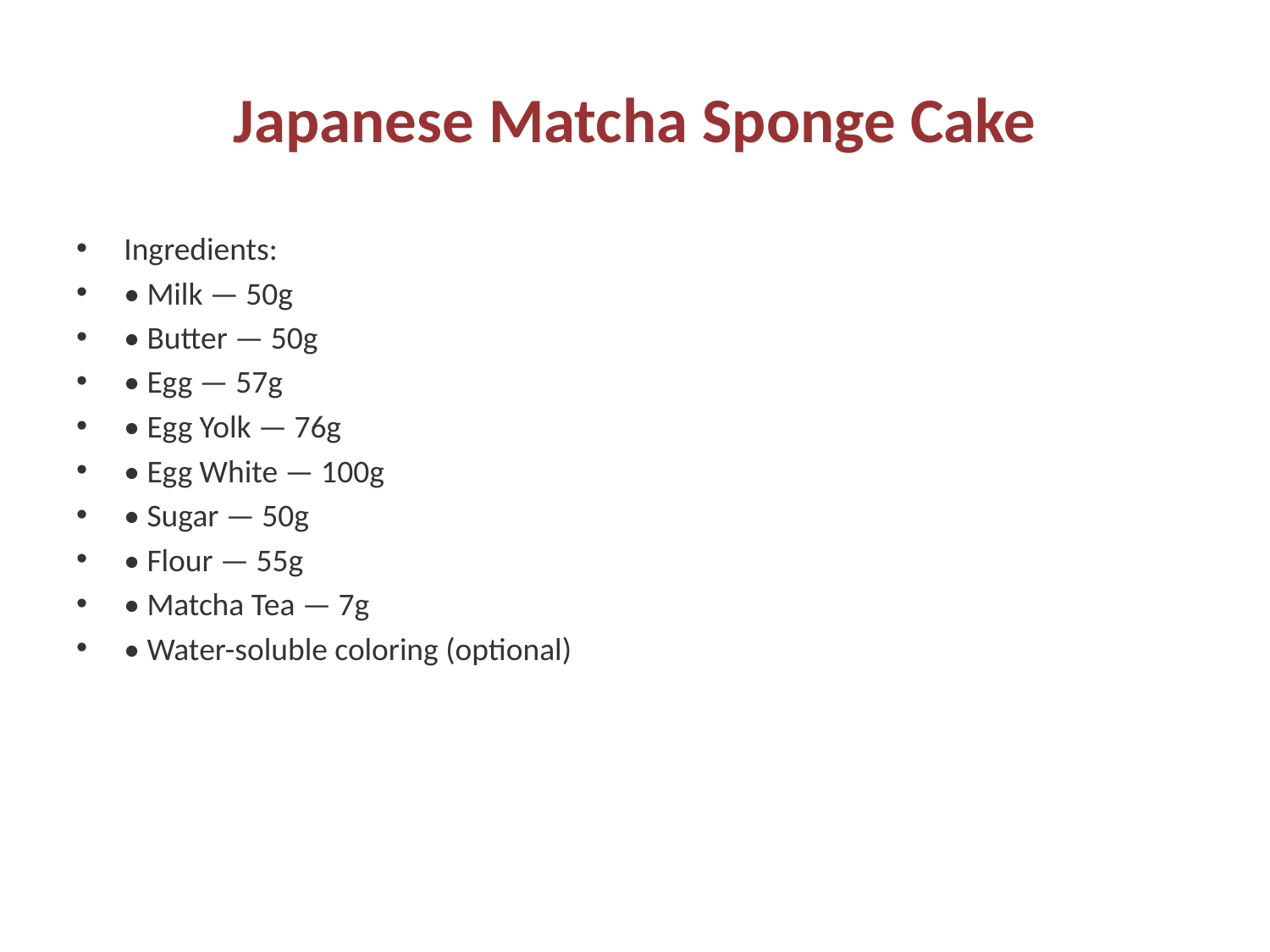

# Japanese Matcha Sponge Cake
Ingredients:
• Milk — 50g
• Butter — 50g
• Egg — 57g
• Egg Yolk — 76g
• Egg White — 100g
• Sugar — 50g
• Flour — 55g
• Matcha Tea — 7g
• Water-soluble coloring (optional)